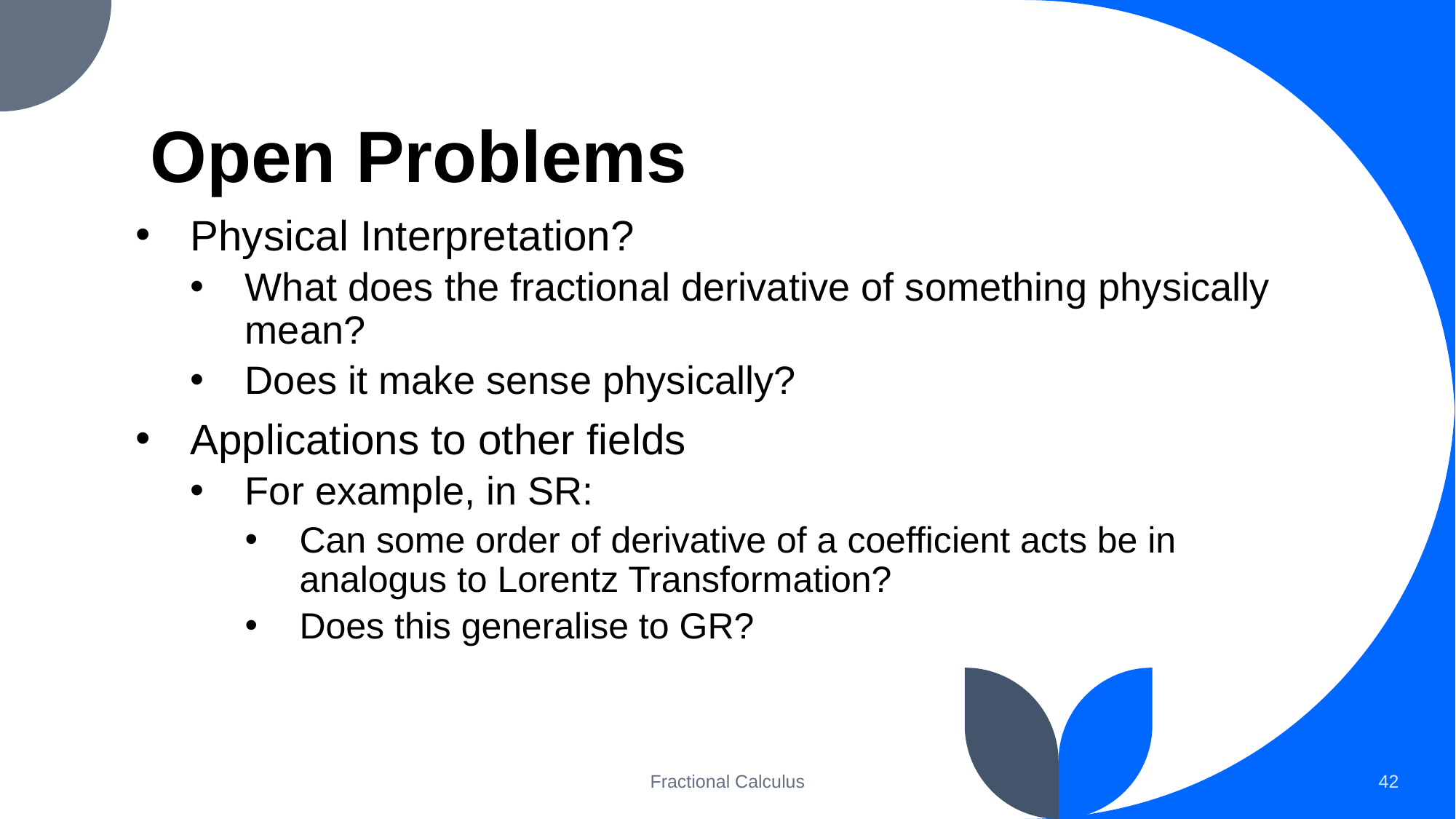

# Open Problems
Physical Interpretation?
What does the fractional derivative of something physically mean?
Does it make sense physically?
Applications to other fields
For example, in SR:
Can some order of derivative of a coefficient acts be in analogus to Lorentz Transformation?
Does this generalise to GR?
Fractional Calculus
42